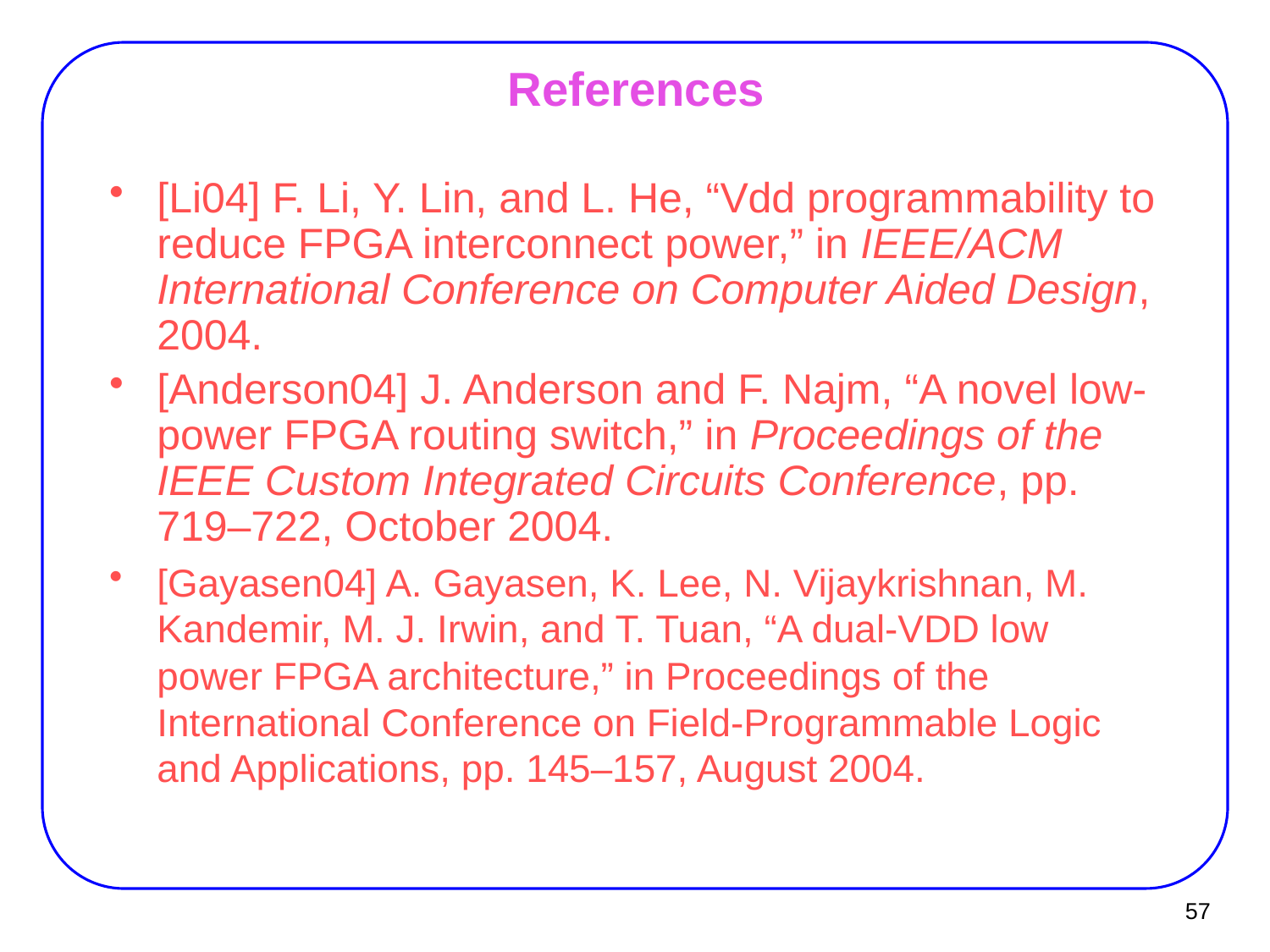

# References
[Li04] F. Li, Y. Lin, and L. He, “Vdd programmability to reduce FPGA interconnect power,” in IEEE/ACM International Conference on Computer Aided Design, 2004.
[Anderson04] J. Anderson and F. Najm, “A novel low-power FPGA routing switch,” in Proceedings of the IEEE Custom Integrated Circuits Conference, pp. 719–722, October 2004.
[Gayasen04] A. Gayasen, K. Lee, N. Vijaykrishnan, M. Kandemir, M. J. Irwin, and T. Tuan, “A dual-VDD low power FPGA architecture,” in Proceedings of the International Conference on Field-Programmable Logic and Applications, pp. 145–157, August 2004.

57